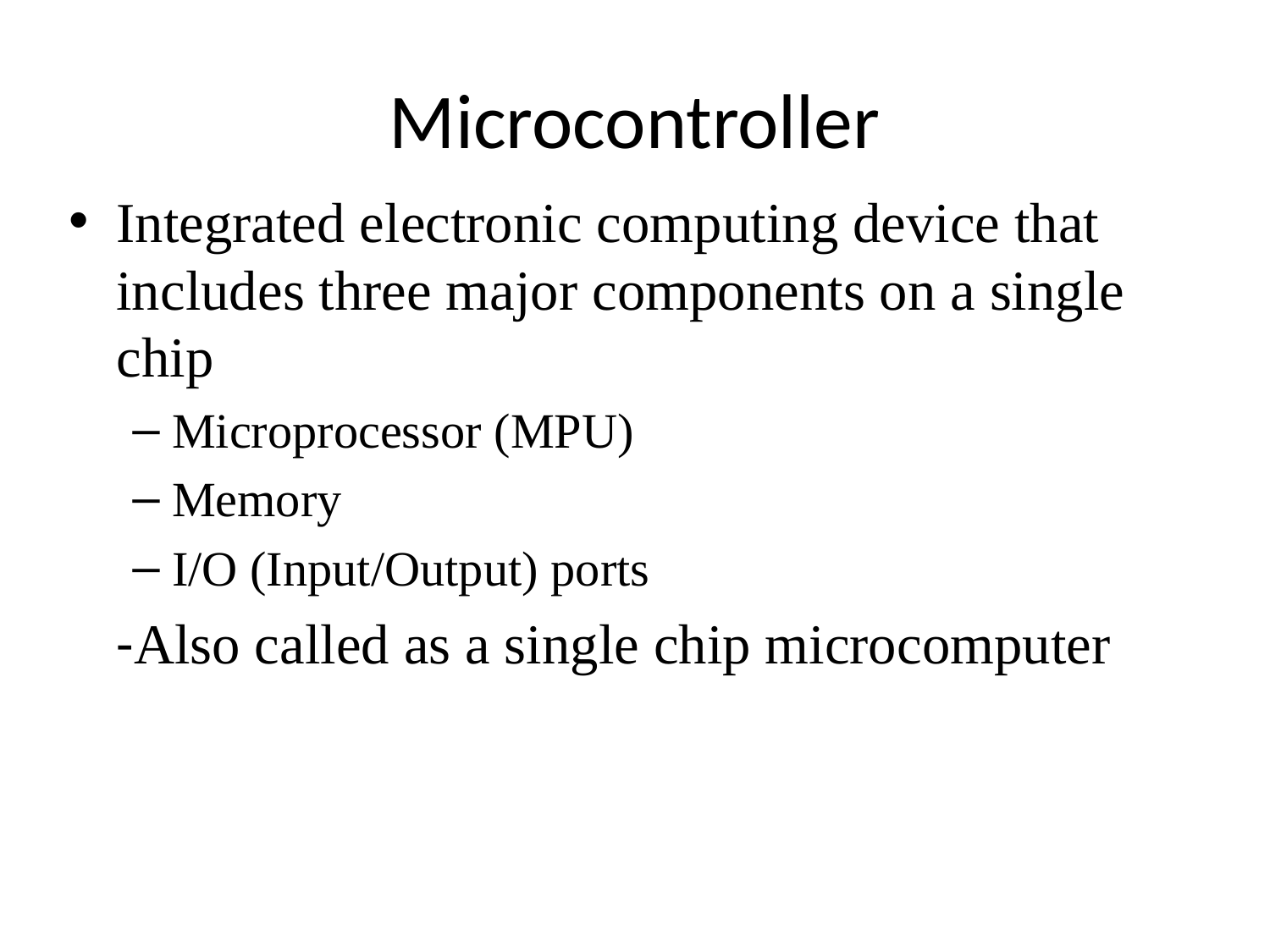

# Microcontroller
Integrated electronic computing device that includes three major components on a single chip
Microprocessor (MPU)
Memory
I/O (Input/Output) ports
	-Also called as a single chip microcomputer